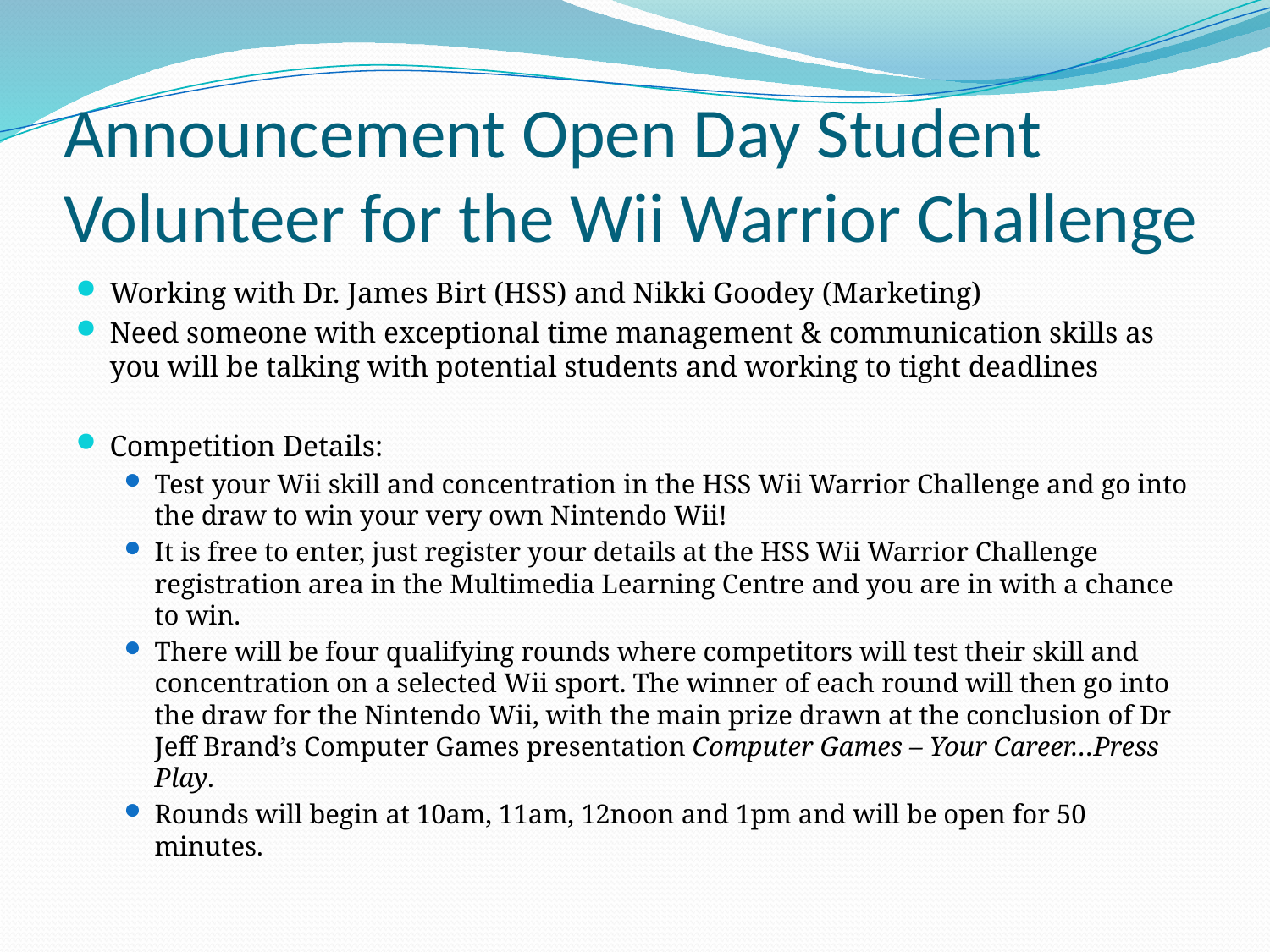

# Announcement Open Day Student Volunteer for the Wii Warrior Challenge
Working with Dr. James Birt (HSS) and Nikki Goodey (Marketing)
Need someone with exceptional time management & communication skills as you will be talking with potential students and working to tight deadlines

Competition Details:
Test your Wii skill and concentration in the HSS Wii Warrior Challenge and go into the draw to win your very own Nintendo Wii!
It is free to enter, just register your details at the HSS Wii Warrior Challenge registration area in the Multimedia Learning Centre and you are in with a chance to win.
There will be four qualifying rounds where competitors will test their skill and concentration on a selected Wii sport. The winner of each round will then go into the draw for the Nintendo Wii, with the main prize drawn at the conclusion of Dr Jeff Brand’s Computer Games presentation Computer Games – Your Career…Press Play.
Rounds will begin at 10am, 11am, 12noon and 1pm and will be open for 50 minutes.